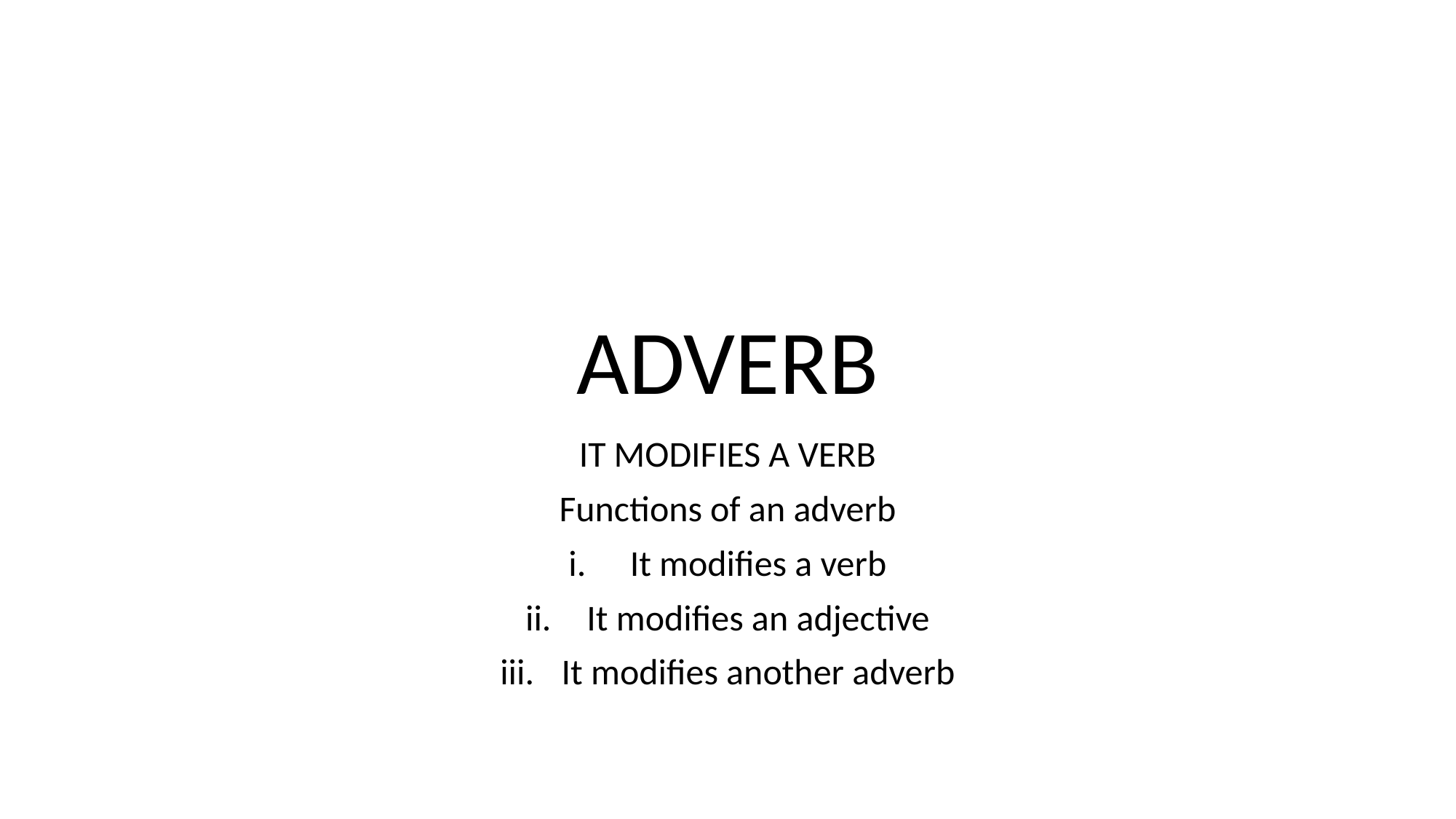

# ADVERB
IT MODIFIES A VERB
Functions of an adverb
It modifies a verb
It modifies an adjective
It modifies another adverb